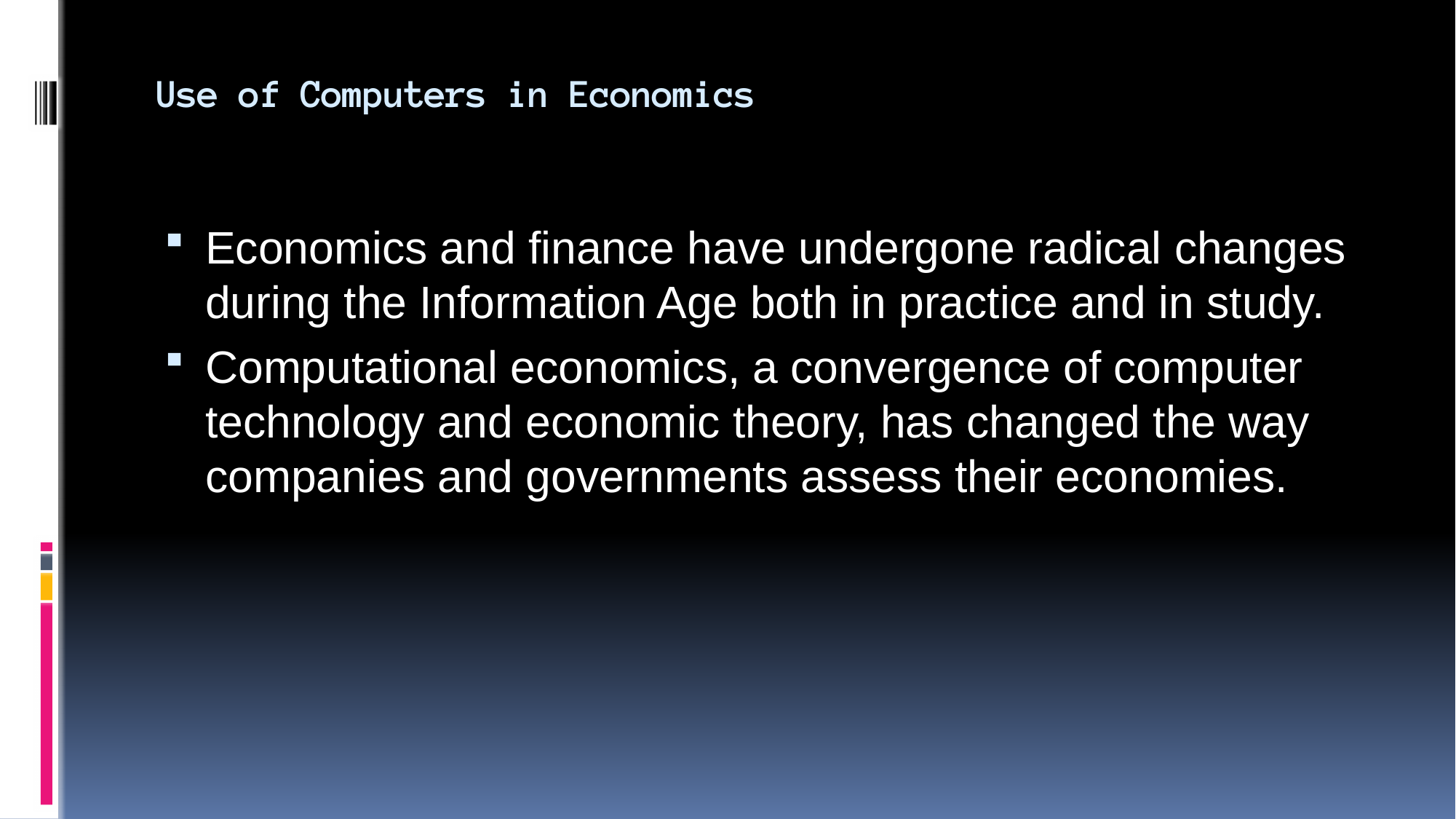

# Use of Computers in Economics
Economics and finance have undergone radical changes during the Information Age both in practice and in study.
Computational economics, a convergence of computer technology and economic theory, has changed the way companies and governments assess their economies.